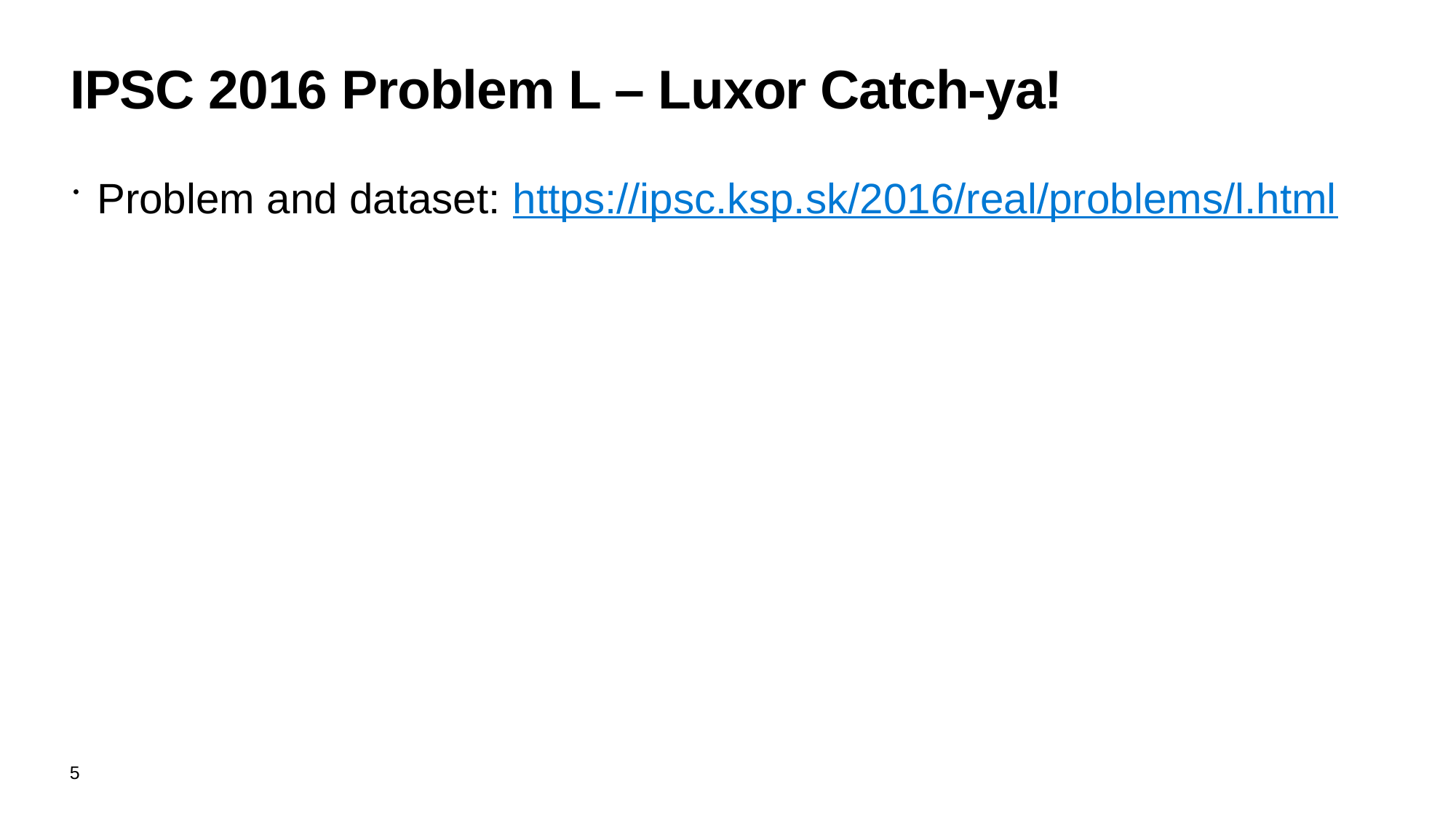

# IPSC 2016 Problem L – Luxor Catch-ya!
Problem and dataset: https://ipsc.ksp.sk/2016/real/problems/l.html